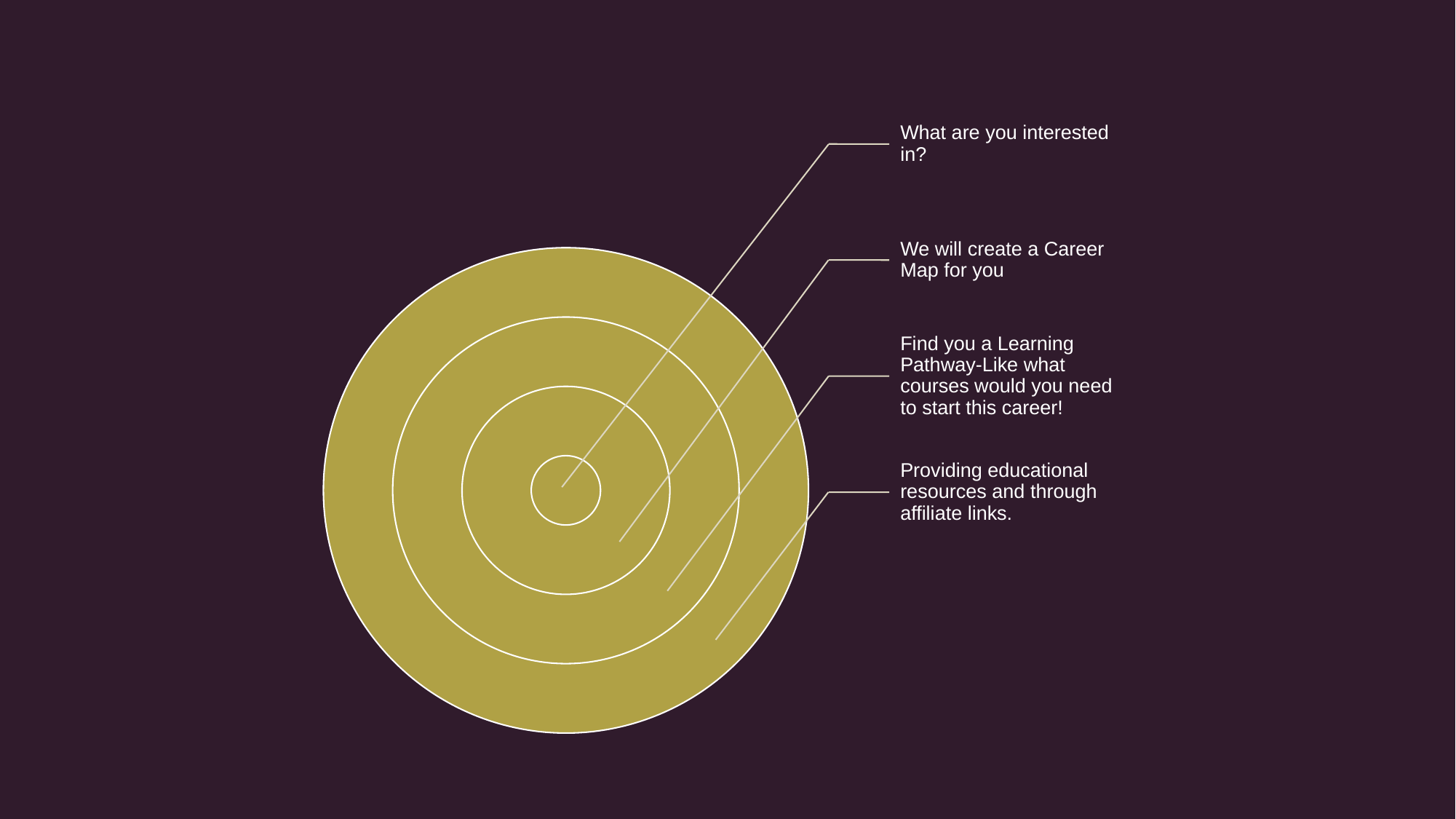

What are you interested in?
We will create a Career Map for you
Find you a Learning Pathway-Like what courses would you need to start this career!
Providing educational resources and through affiliate links.